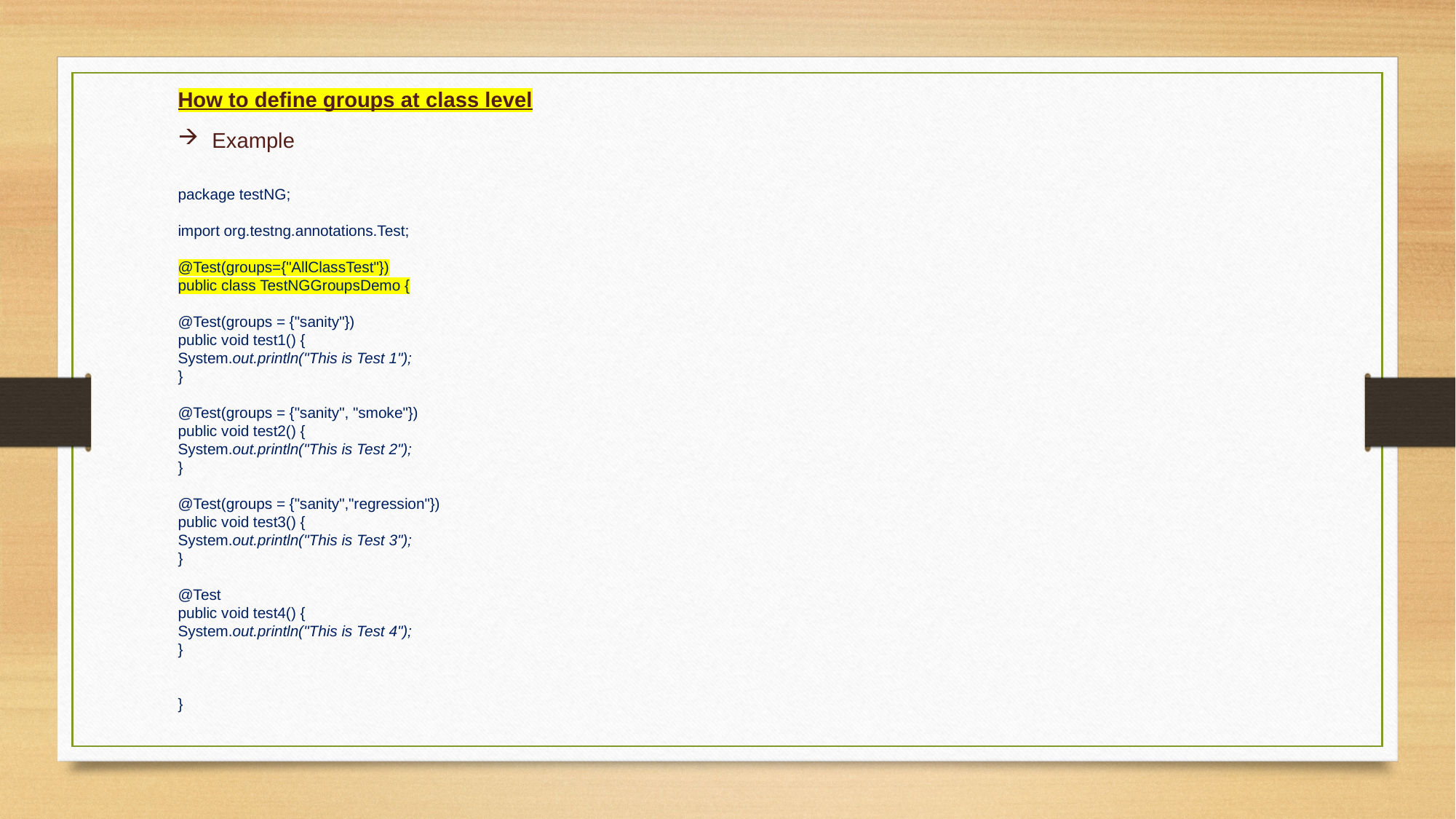

How to define groups at class level
Example

package testNG;

import org.testng.annotations.Test;

@Test(groups={"AllClassTest"})
public class TestNGGroupsDemo {

@Test(groups = {"sanity"})
public void test1() {
System.out.println("This is Test 1");
}

@Test(groups = {"sanity", "smoke"})
public void test2() {
System.out.println("This is Test 2");
}

@Test(groups = {"sanity","regression"})
public void test3() {
System.out.println("This is Test 3");
}

@Test
public void test4() {
System.out.println("This is Test 4");
}

}